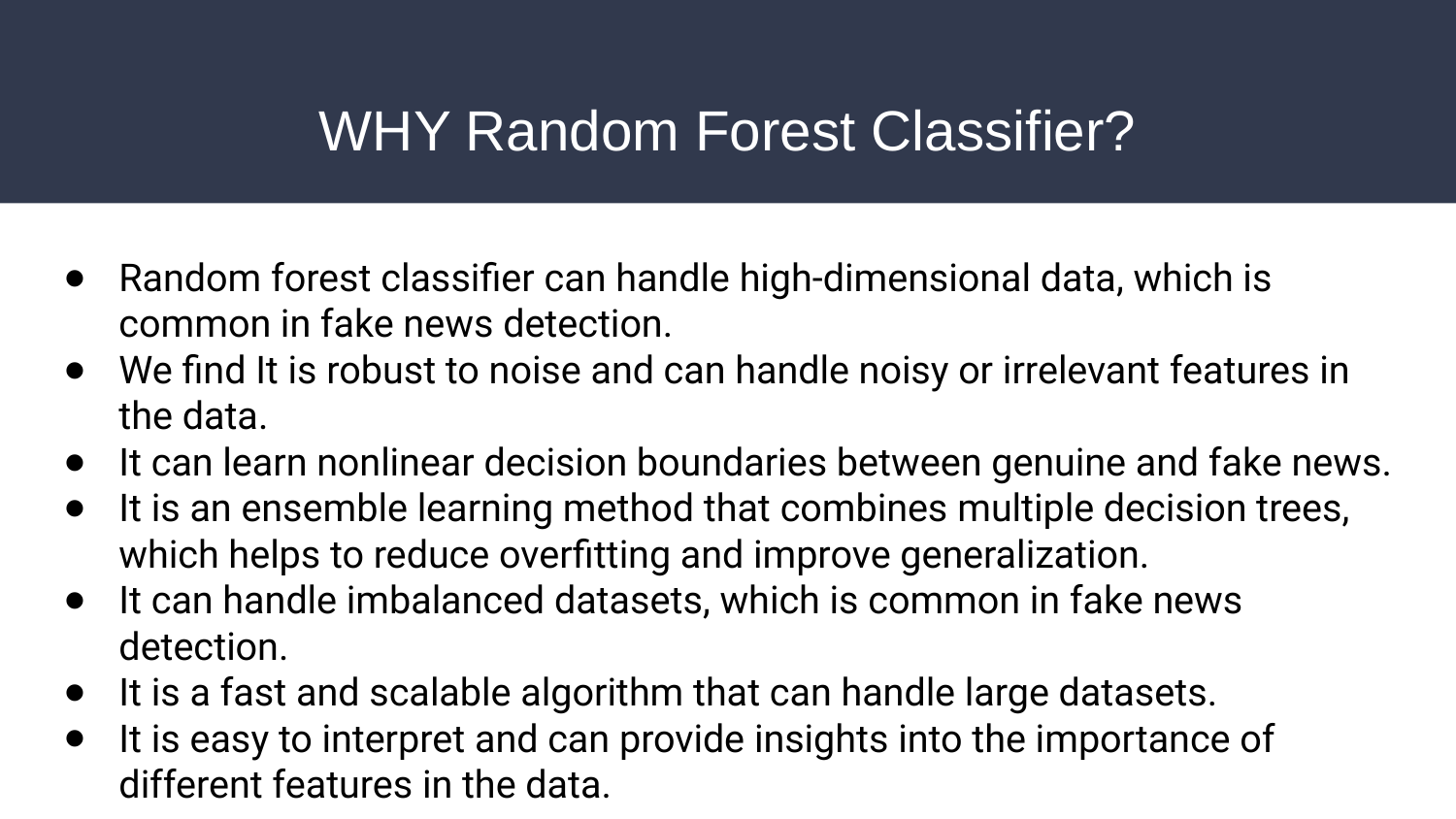

# WHY Random Forest Classifier?
Random forest classifier can handle high-dimensional data, which is common in fake news detection.
We find It is robust to noise and can handle noisy or irrelevant features in the data.
It can learn nonlinear decision boundaries between genuine and fake news.
It is an ensemble learning method that combines multiple decision trees, which helps to reduce overfitting and improve generalization.
It can handle imbalanced datasets, which is common in fake news detection.
It is a fast and scalable algorithm that can handle large datasets.
It is easy to interpret and can provide insights into the importance of different features in the data.